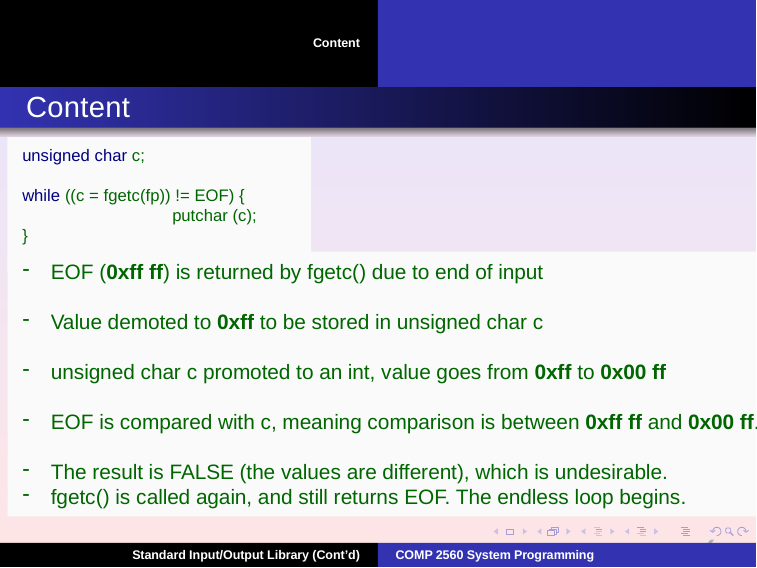

Content

# Content

unsigned char c;

while ((c = fgetc(fp)) != EOF) {               	putchar (c);
}
EOF (0xff ff) is returned by fgetc() due to end of input

Value demoted to 0xff to be stored in unsigned char c

unsigned char c promoted to an int, value goes from 0xff to 0x00 ff

EOF is compared with c, meaning comparison is between 0xff ff and 0x00 ff.

The result is FALSE (the values are different), which is undesirable.
fgetc() is called again, and still returns EOF. The endless loop begins.
6

Standard Input/Output Library (Cont’d)
COMP 2560 System Programming